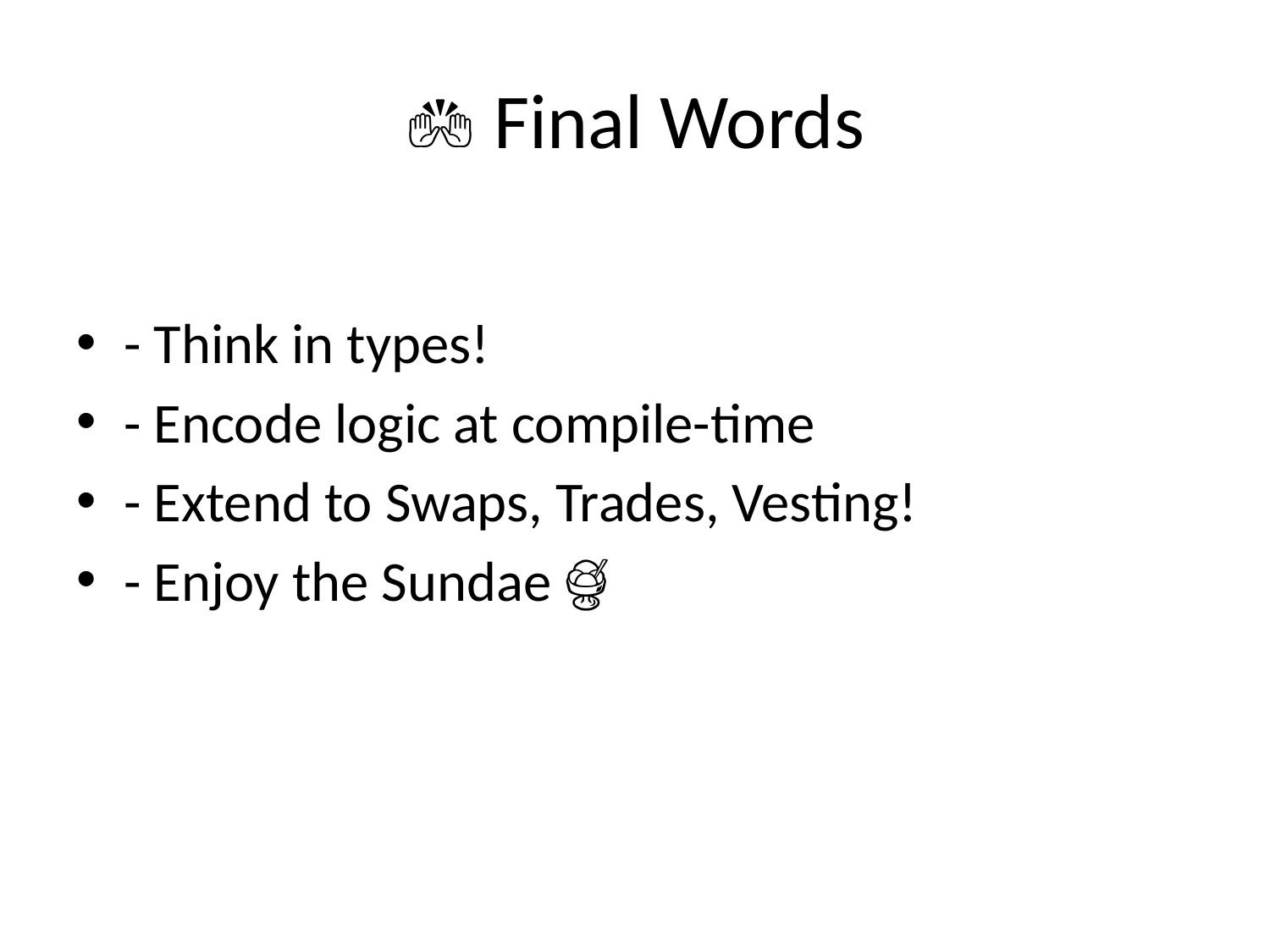

# 🙌 Final Words

- Think in types!
- Encode logic at compile-time
- Extend to Swaps, Trades, Vesting!
- Enjoy the Sundae 🍨